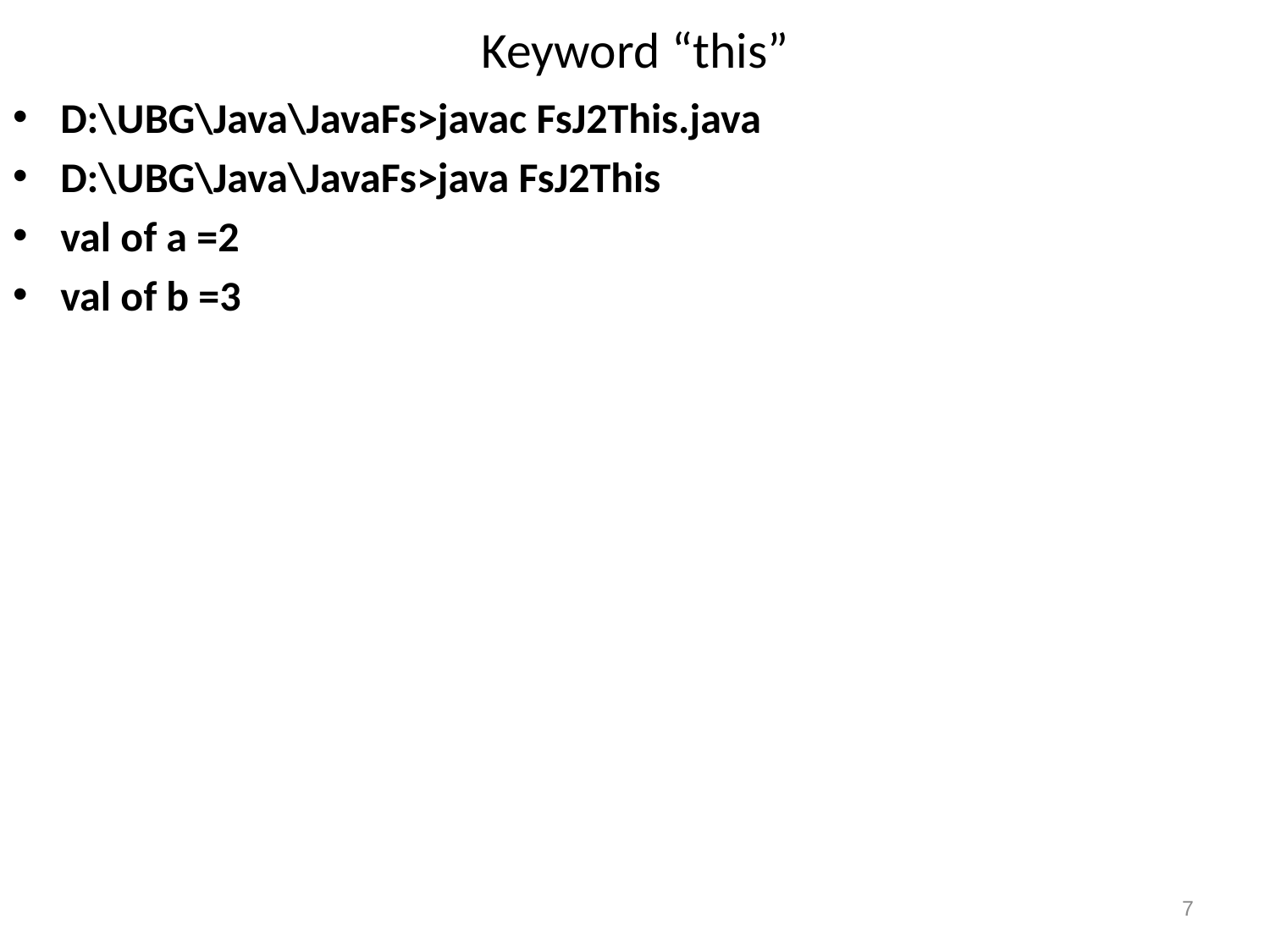

# Keyword “this”
D:\UBG\Java\JavaFs>javac FsJ2This.java
D:\UBG\Java\JavaFs>java FsJ2This
val of a =2
val of b =3
7